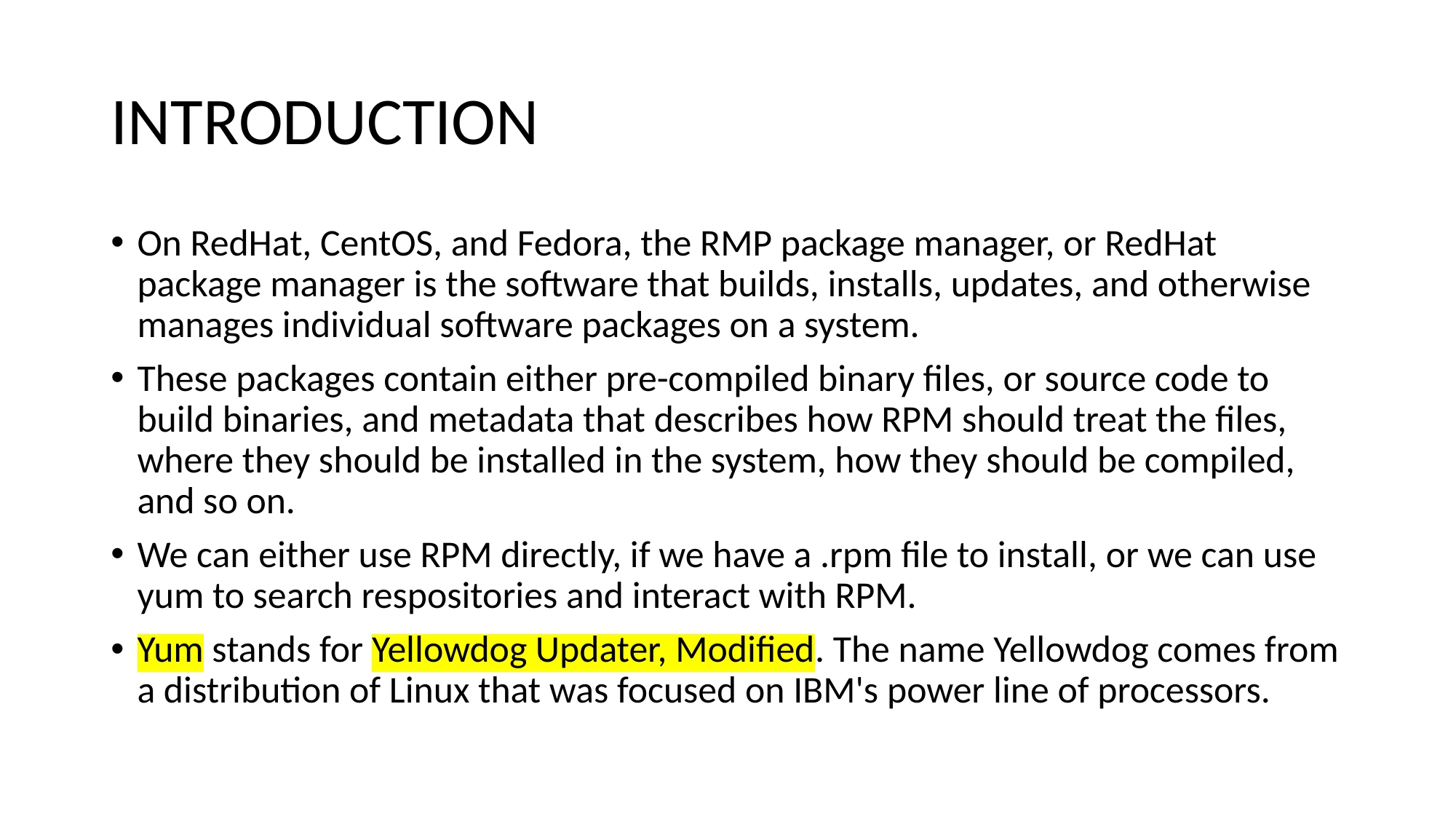

# INTRODUCTION
On RedHat, CentOS, and Fedora, the RMP package manager, or RedHat package manager is the software that builds, installs, updates, and otherwise manages individual software packages on a system.
These packages contain either pre-compiled binary files, or source code to build binaries, and metadata that describes how RPM should treat the files, where they should be installed in the system, how they should be compiled, and so on.
We can either use RPM directly, if we have a .rpm file to install, or we can use yum to search respositories and interact with RPM.
Yum stands for Yellowdog Updater, Modified. The name Yellowdog comes from a distribution of Linux that was focused on IBM's power line of processors.